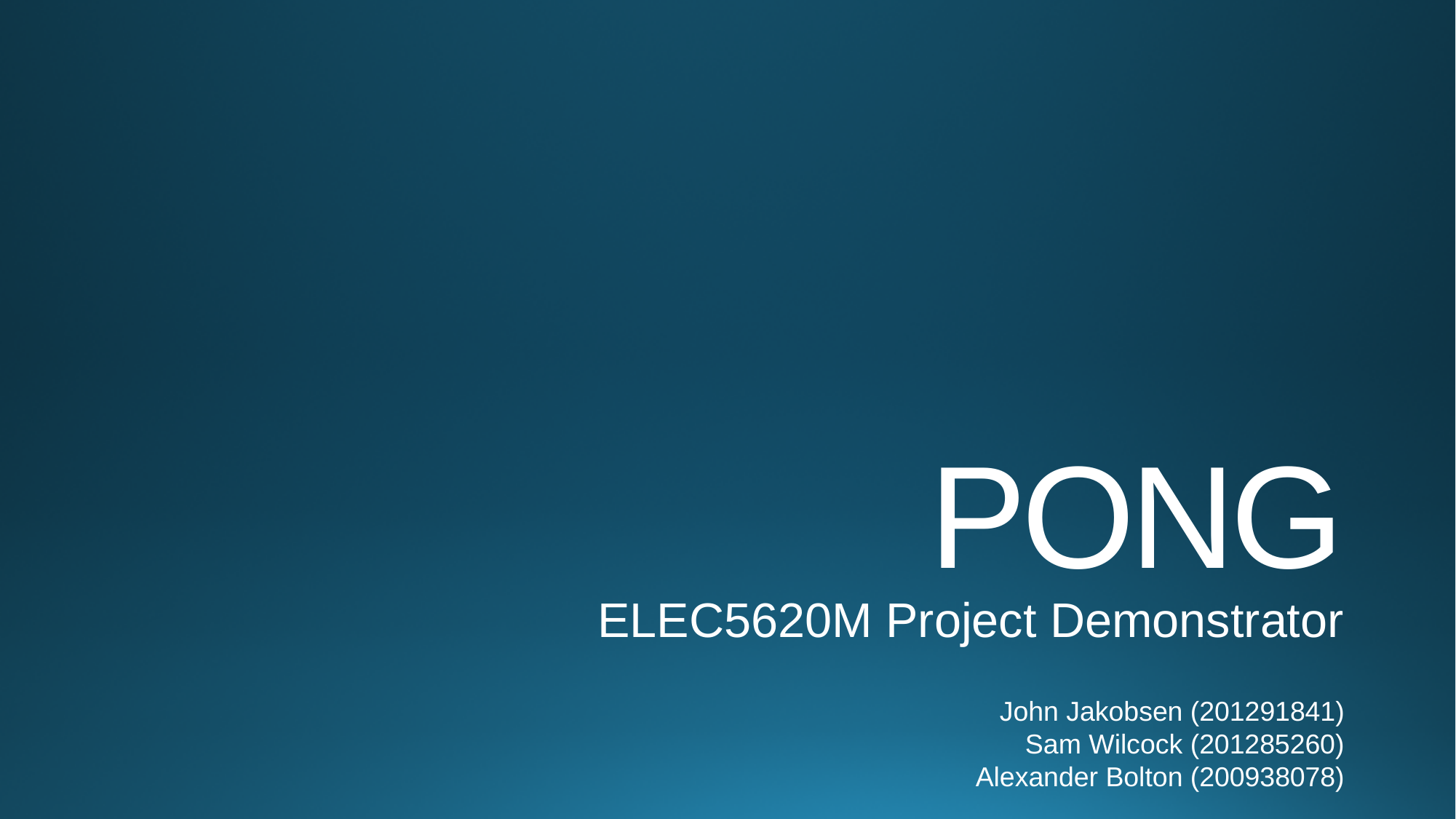

# PONG
ELEC5620M Project Demonstrator
John Jakobsen (201291841)
Sam Wilcock (201285260)
Alexander Bolton (200938078)